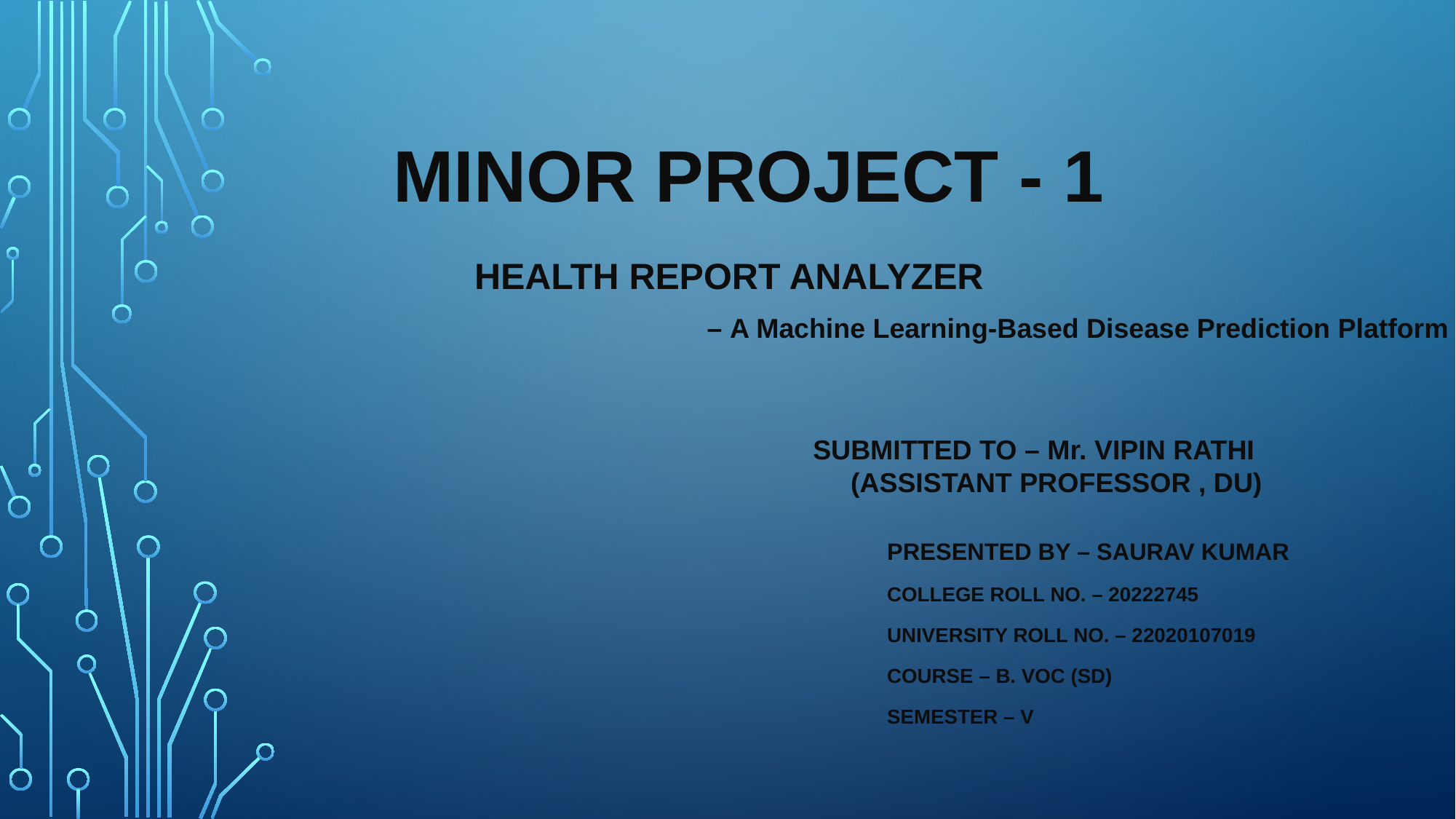

# Minor project - 1
HEALTH REPORT ANALYZER
 – A Machine Learning-Based Disease Prediction Platform
SUBMITTED TO – Mr. VIPIN RATHI
(ASSISTANT PROFESSOR , DU)
Presented by – Saurav kumar
College Roll no. – 20222745
University roll no. – 22020107019
Course – b. Voc (SD)
SEMESTER – V